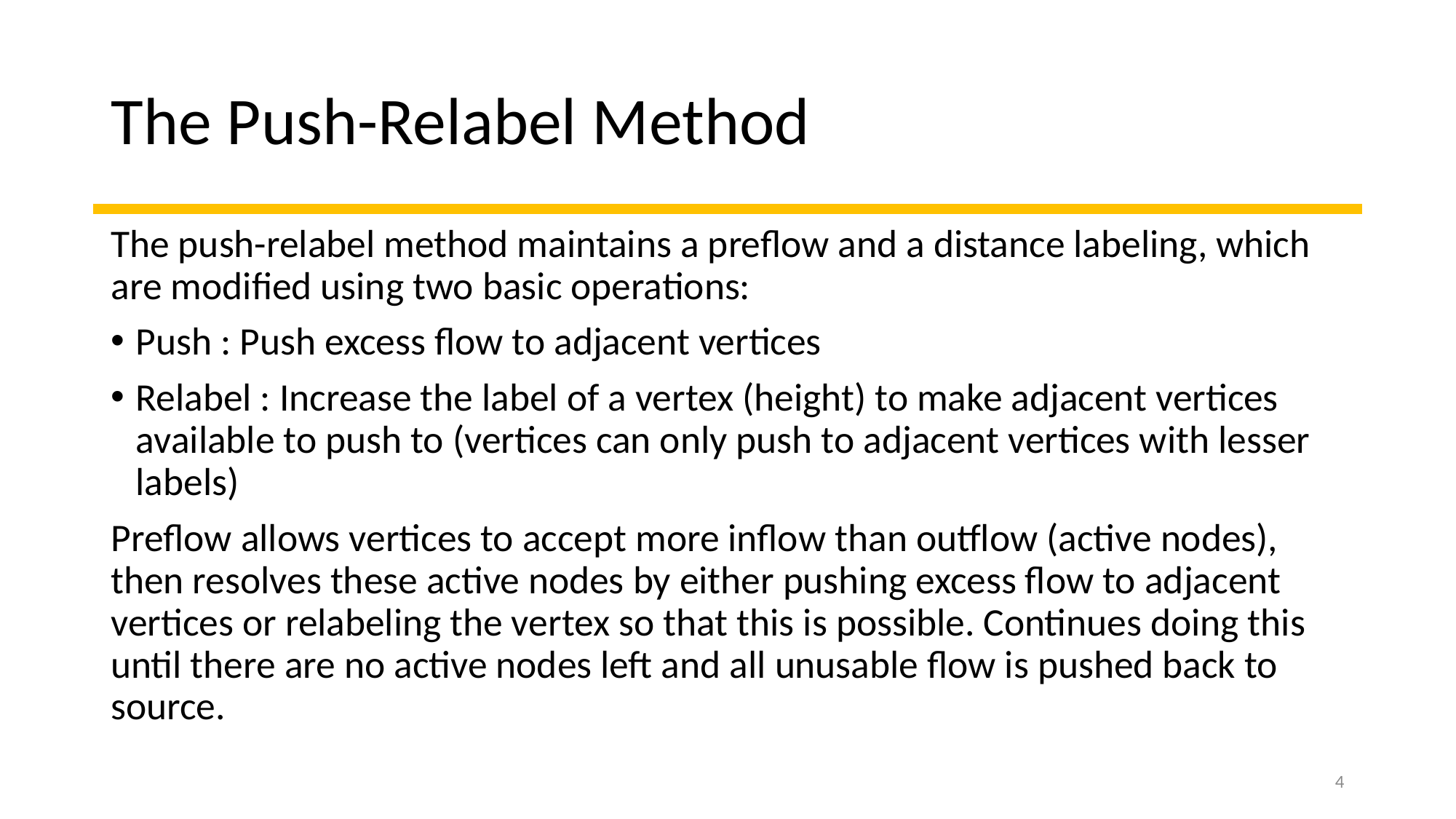

# The Push-Relabel Method
The push-relabel method maintains a preflow and a distance labeling, which are modified using two basic operations:
Push : Push excess flow to adjacent vertices
Relabel : Increase the label of a vertex (height) to make adjacent vertices available to push to (vertices can only push to adjacent vertices with lesser labels)
Preflow allows vertices to accept more inflow than outflow (active nodes), then resolves these active nodes by either pushing excess flow to adjacent vertices or relabeling the vertex so that this is possible. Continues doing this until there are no active nodes left and all unusable flow is pushed back to source.

4